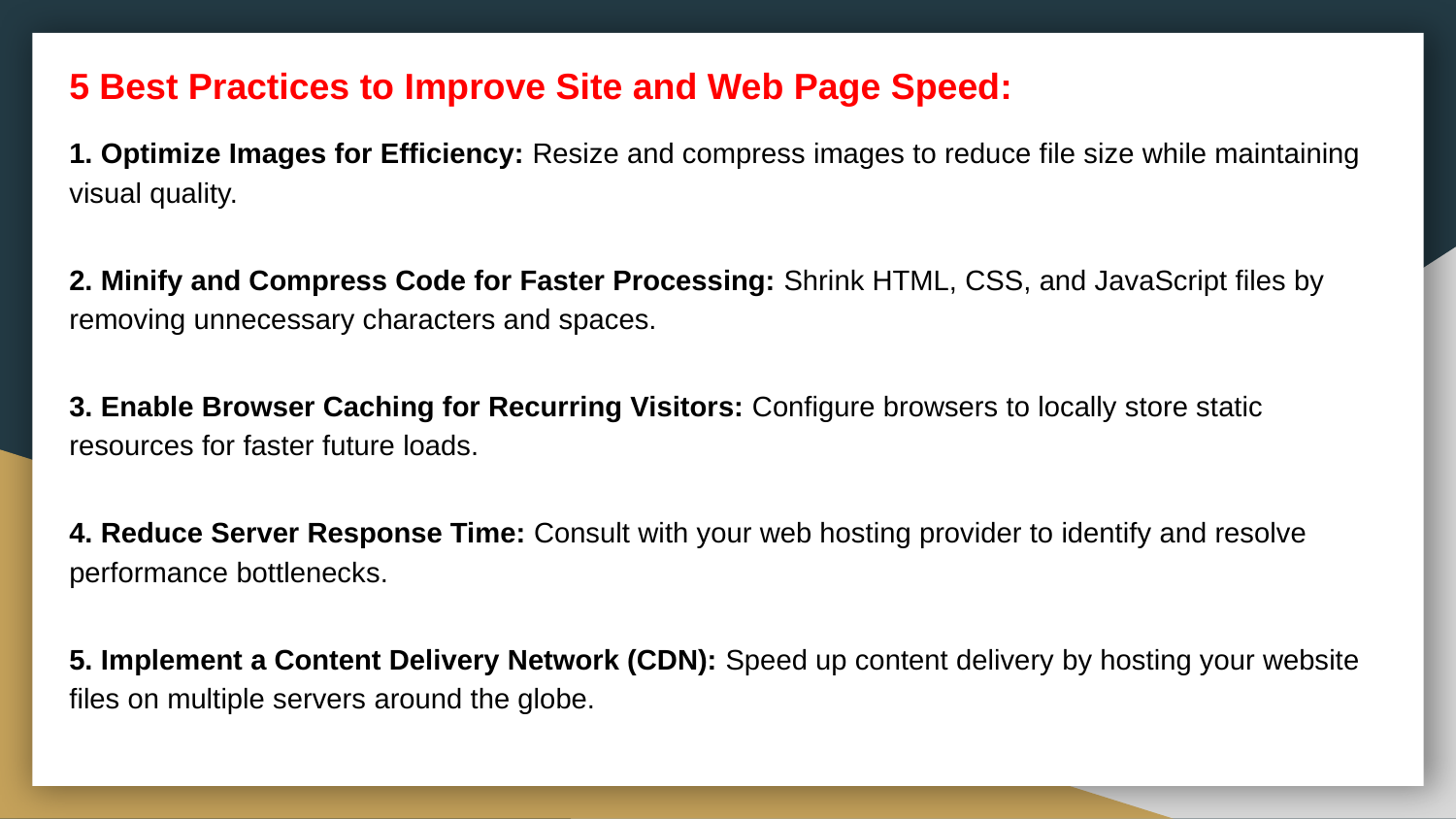

5 Best Practices to Improve Site and Web Page Speed:
1. Optimize Images for Efficiency: Resize and compress images to reduce file size while maintaining visual quality.
2. Minify and Compress Code for Faster Processing: Shrink HTML, CSS, and JavaScript files by removing unnecessary characters and spaces.
3. Enable Browser Caching for Recurring Visitors: Configure browsers to locally store static resources for faster future loads.
4. Reduce Server Response Time: Consult with your web hosting provider to identify and resolve performance bottlenecks.
5. Implement a Content Delivery Network (CDN): Speed up content delivery by hosting your website files on multiple servers around the globe.